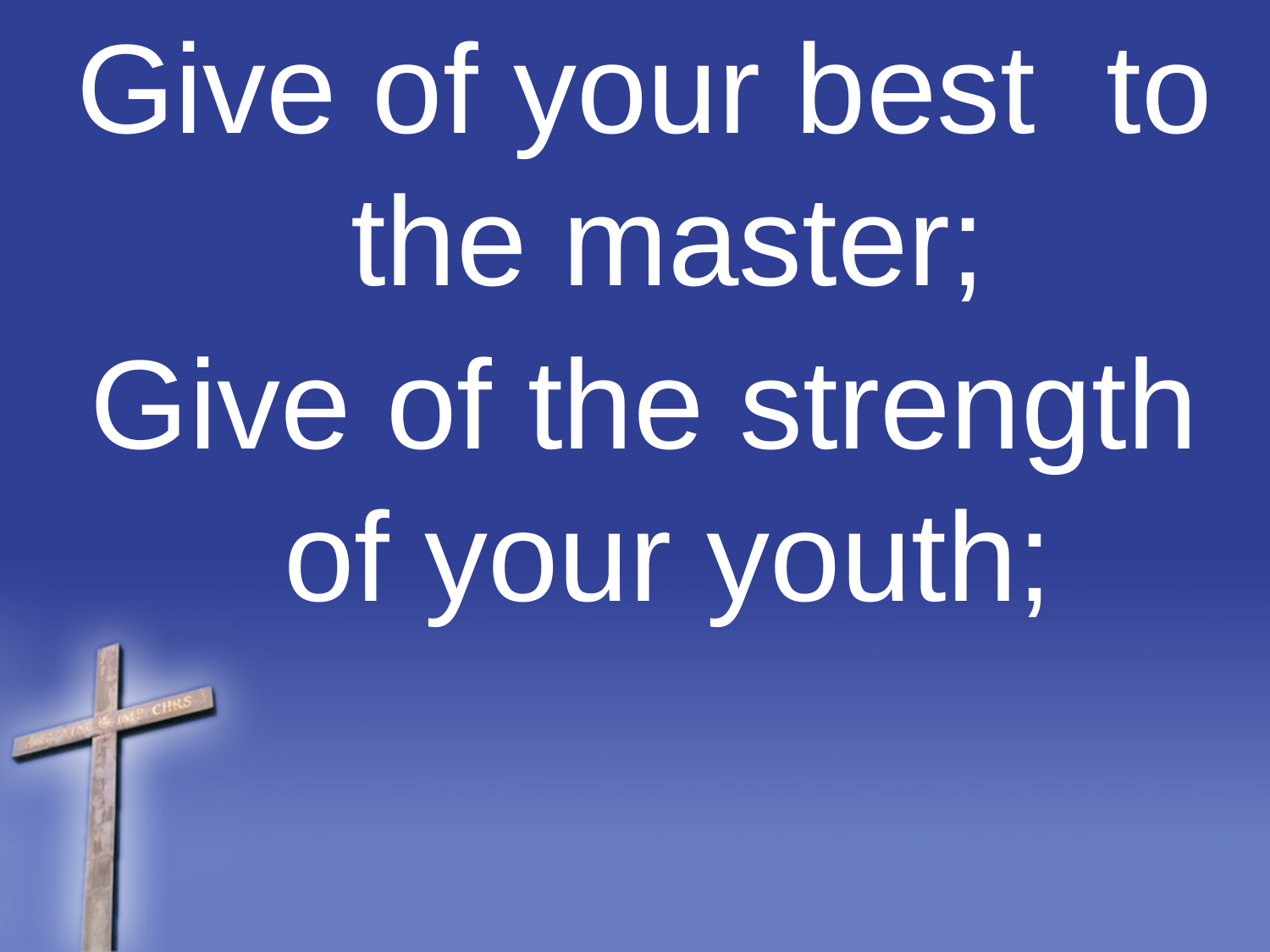

Give of your best  to the master;
Give of the strength of your youth;